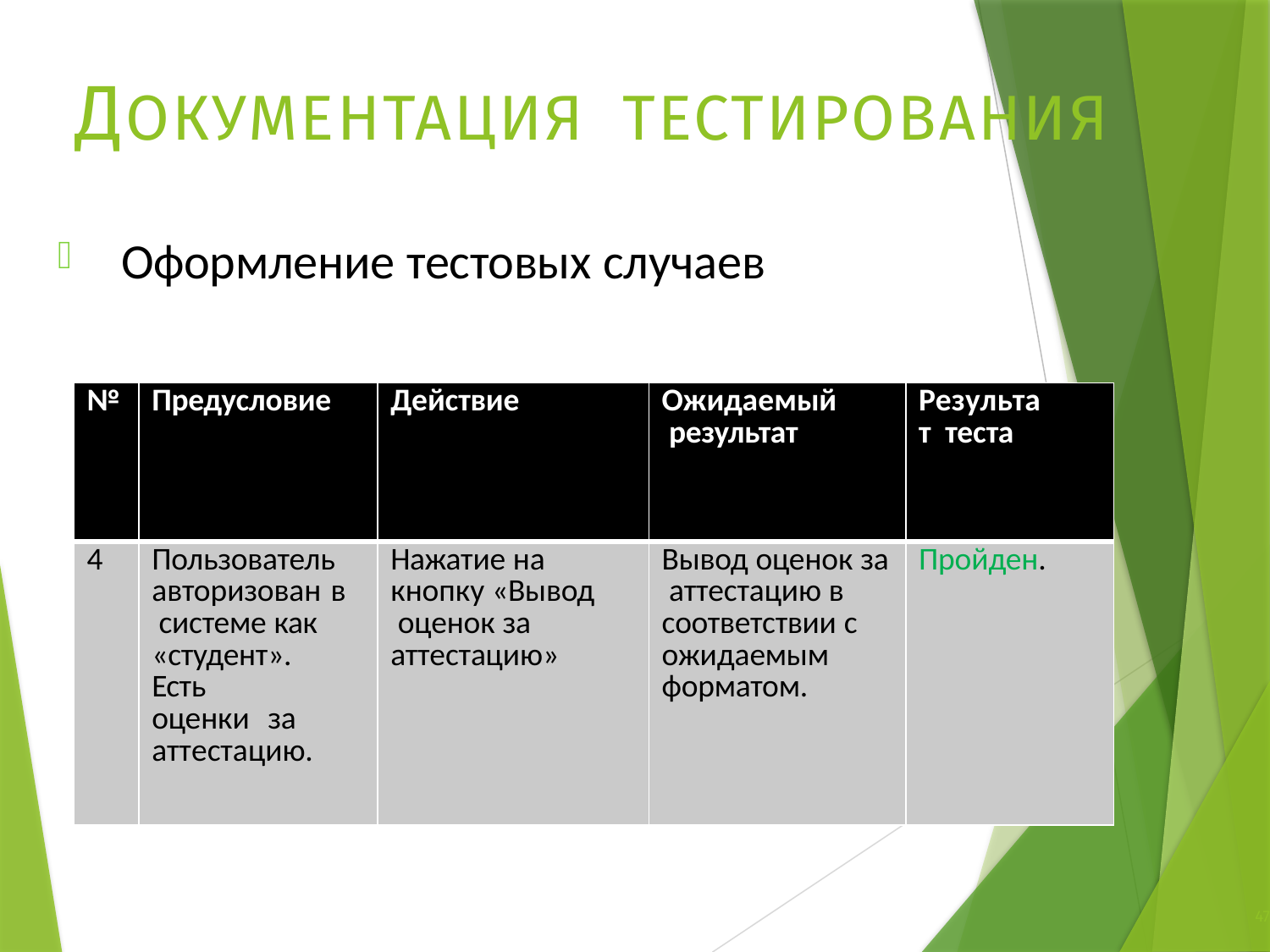

# ДОКУМЕНТАЦИЯ	ТЕСТИРОВАНИЯ
Оформление тестовых случаев
| № | Предусловие | Действие | Ожидаемый результат | Результат теста |
| --- | --- | --- | --- | --- |
| 4 | Пользователь авторизован в системе как «студент». Есть оценки за аттестацию. | Нажатие на кнопку «Вывод оценок за аттестацию» | Вывод оценок за аттестацию в соответствии с ожидаемым форматом. | Пройден. |
47